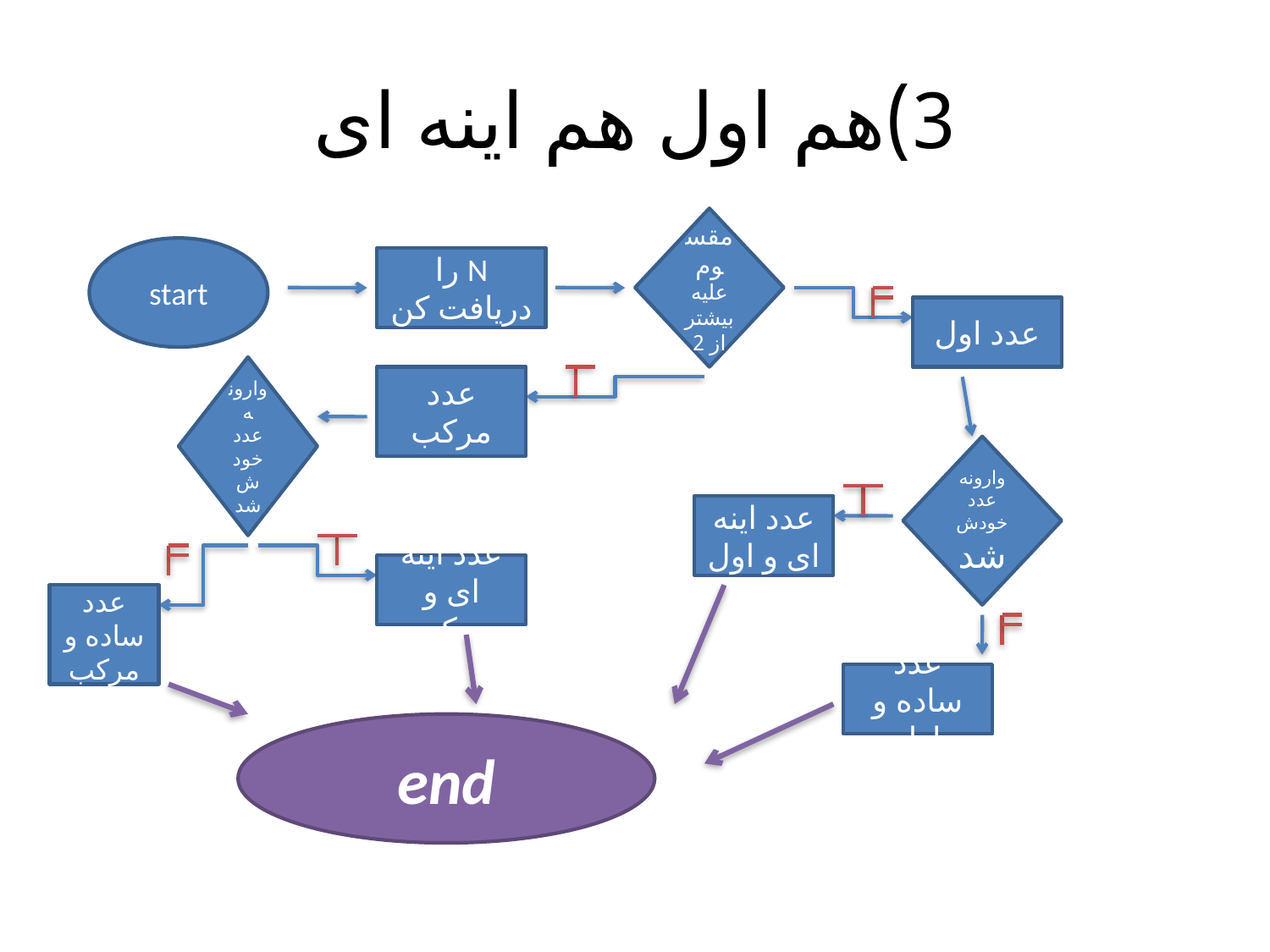

# 3)هم اول هم اینه ای

مقسوم علیه بیشتر از 2
start
N را دریافت کن
عدد اول
وارونه عدد خودش شد
عدد مرکب
وارونه عدد خودش شد
عدد اینه ای و اول
عدد اینه ای و مرکب
عدد ساده و مرکب
عدد ساده و اول
end